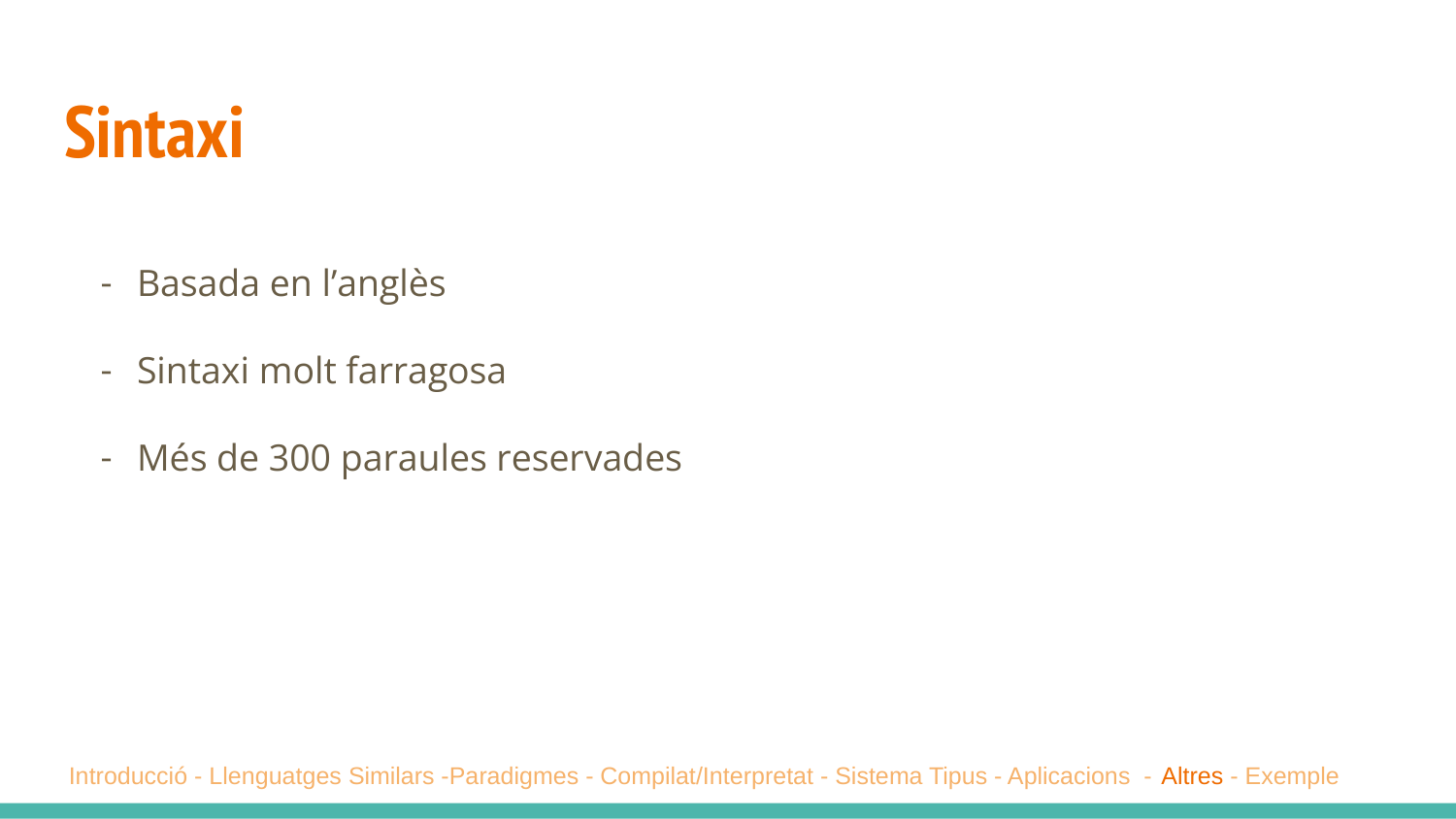

# Sintaxi
Basada en l’anglès
Sintaxi molt farragosa
Més de 300 paraules reservades
Introducció - Llenguatges Similars -Paradigmes - Compilat/Interpretat - Sistema Tipus - Aplicacions  - Altres - Exemple